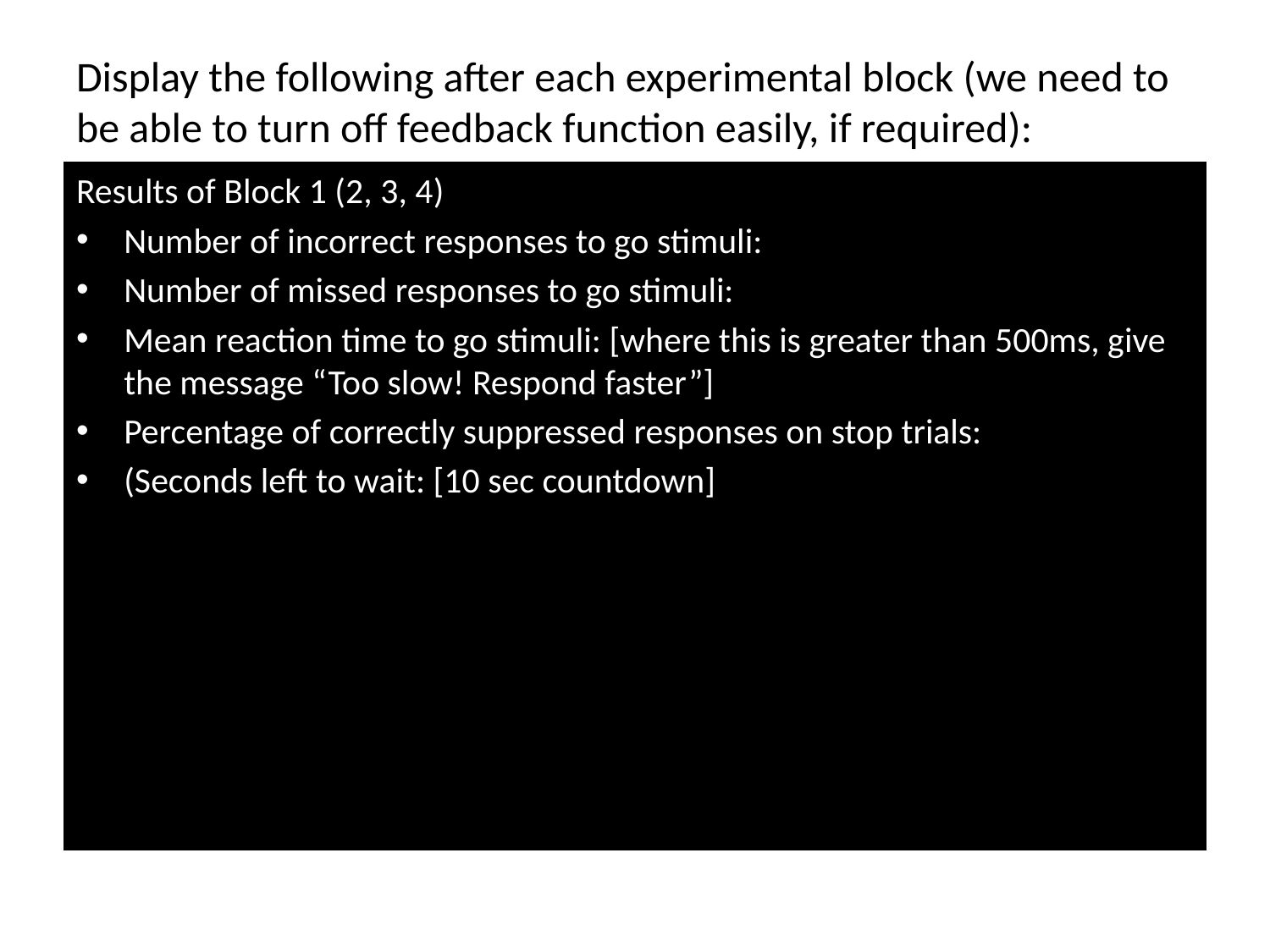

# Display the following after each experimental block (we need to be able to turn off feedback function easily, if required):
Results of Block 1 (2, 3, 4)
Number of incorrect responses to go stimuli:
Number of missed responses to go stimuli:
Mean reaction time to go stimuli: [where this is greater than 500ms, give the message “Too slow! Respond faster”]
Percentage of correctly suppressed responses on stop trials:
(Seconds left to wait: [10 sec countdown]